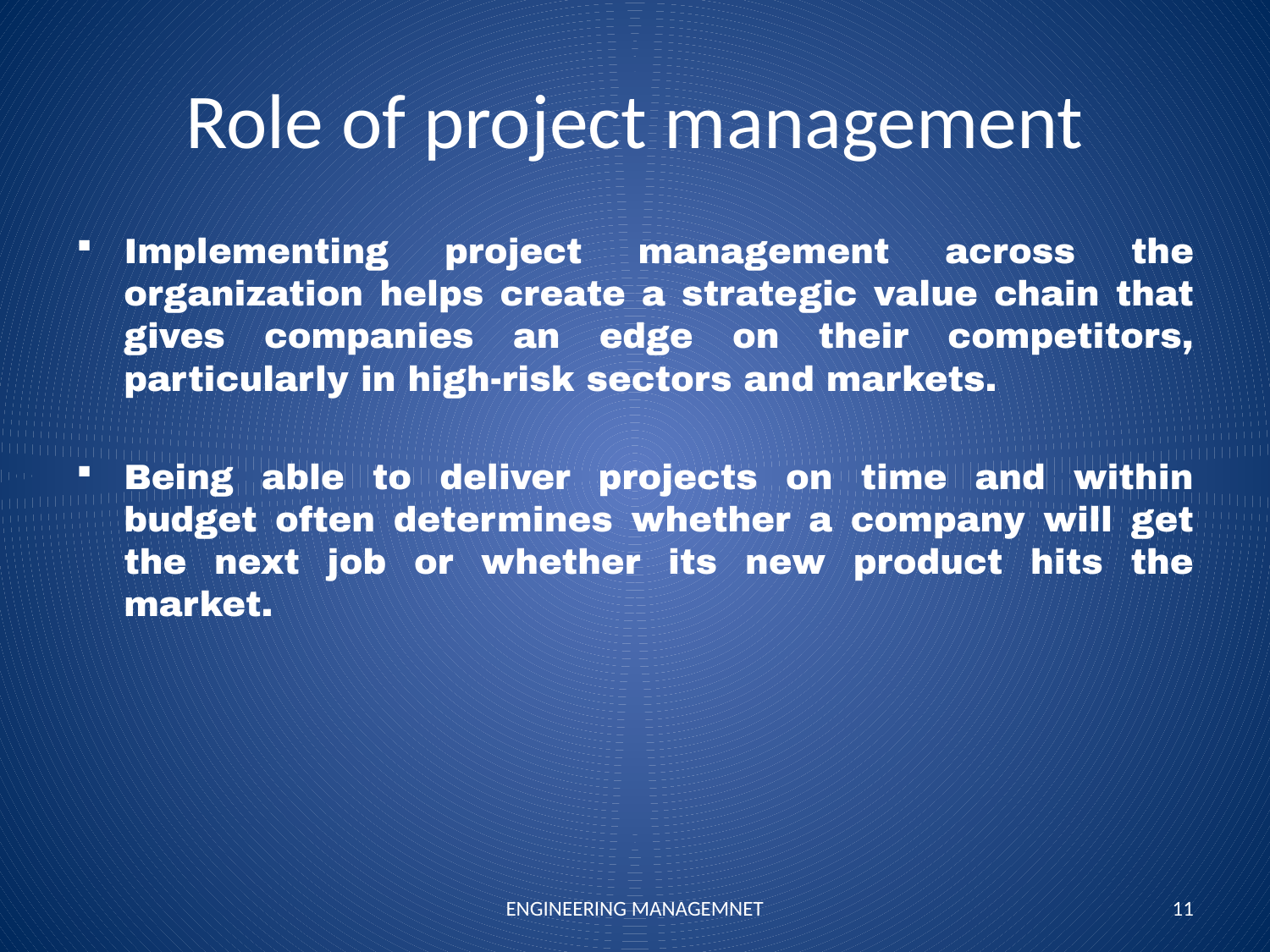

# Role of project management
Implementing project management across the organization helps create a strategic value chain that gives companies an edge on their competitors, particularly in high-risk sectors and markets.

Being able to deliver projects on time and within budget often determines whether a company will get the next job or whether its new product hits the market.
ENGINEERING MANAGEMNET
11